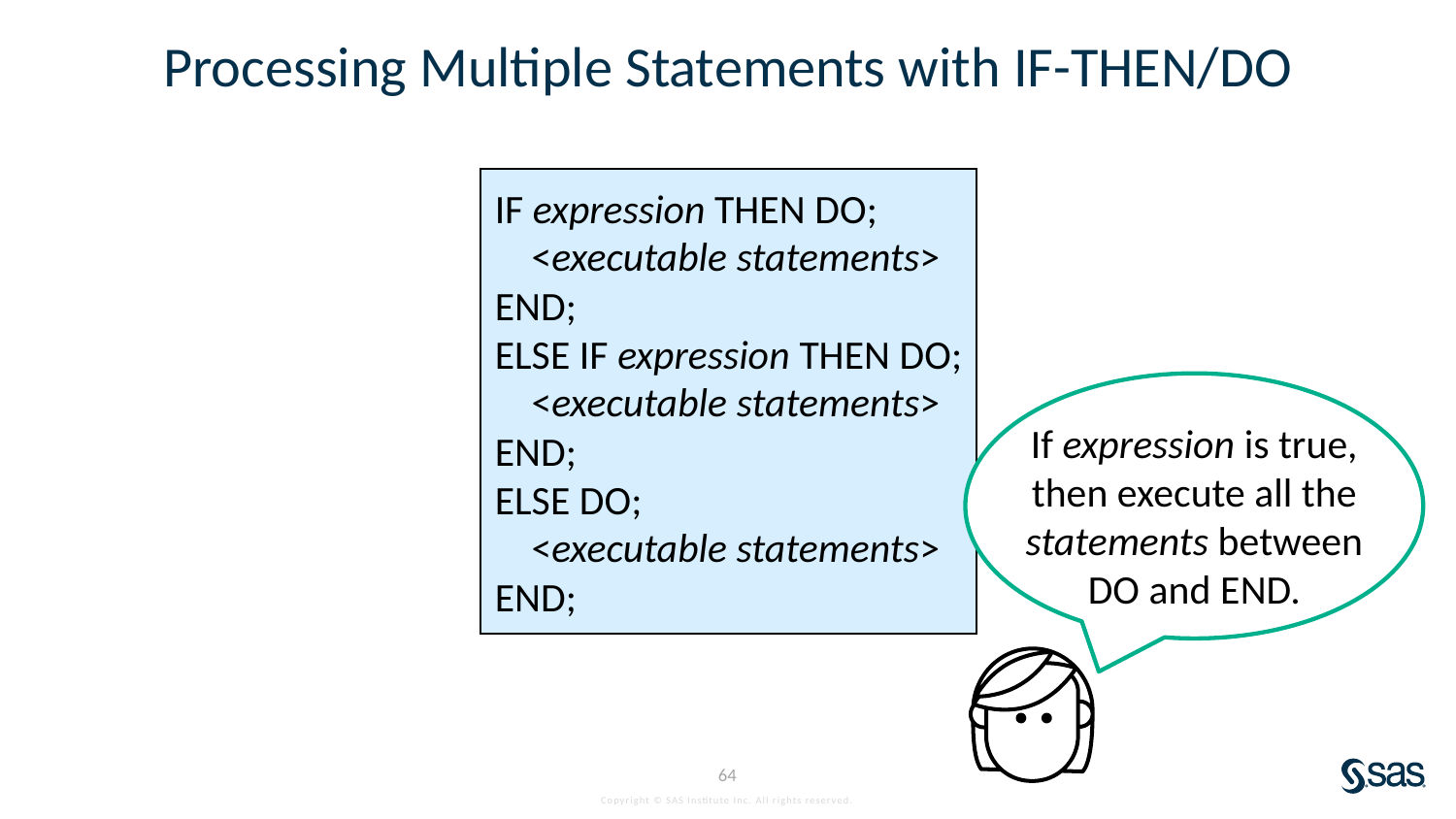

# Processing Multiple Statements with IF-THEN/DO
IF expression THEN DO;
    <executable statements>
END;
ELSE IF expression THEN DO;
    <executable statements>
END;
ELSE DO;
    <executable statements>
END;

If expression is true,
then execute all the statements between DO and END.